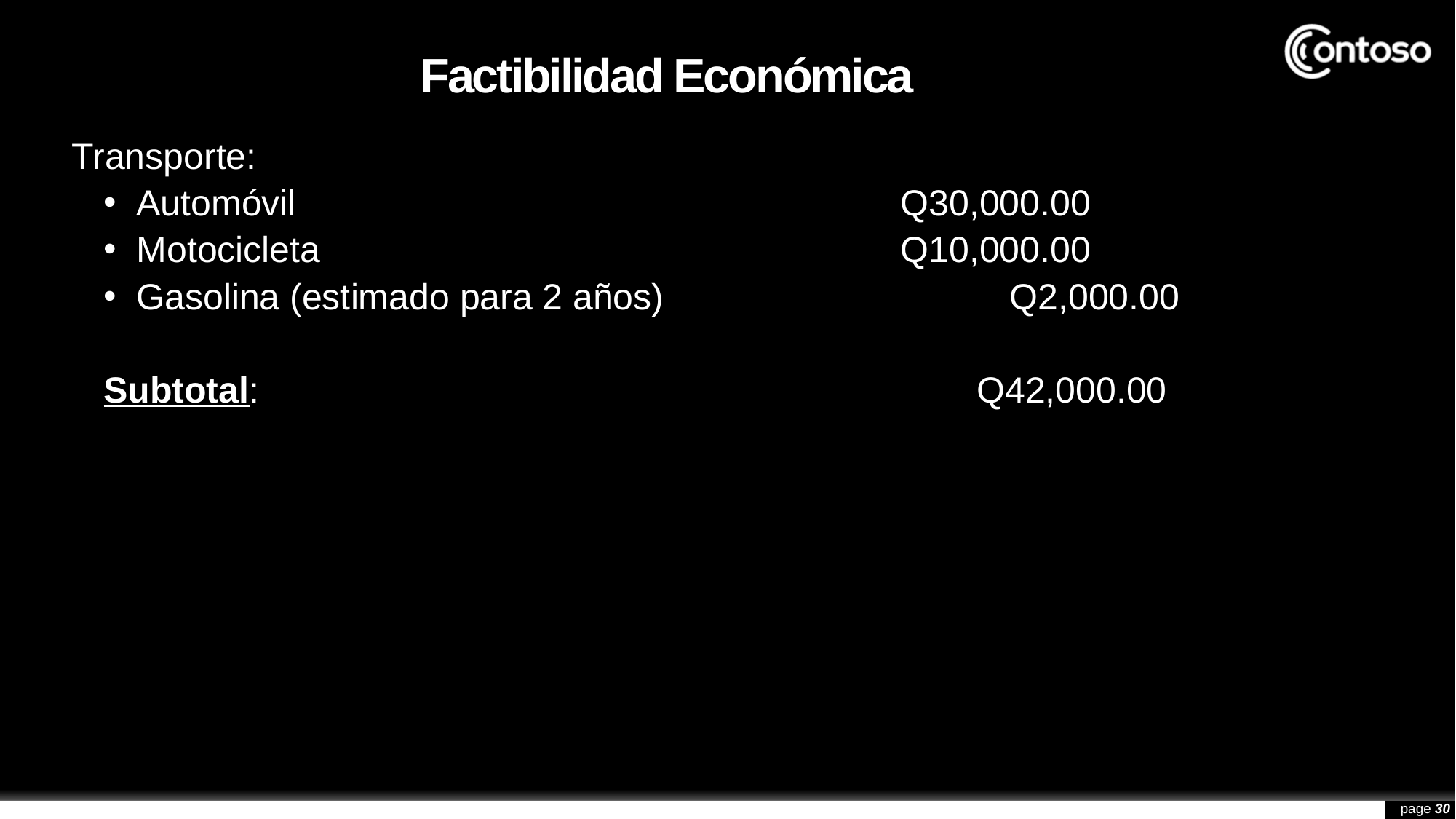

# Factibilidad Económica
Transporte:
Automóvil						Q30,000.00
Motocicleta 						Q10,000.00
Gasolina (estimado para 2 años)				Q2,000.00

Subtotal:							Q42,000.00

page 30